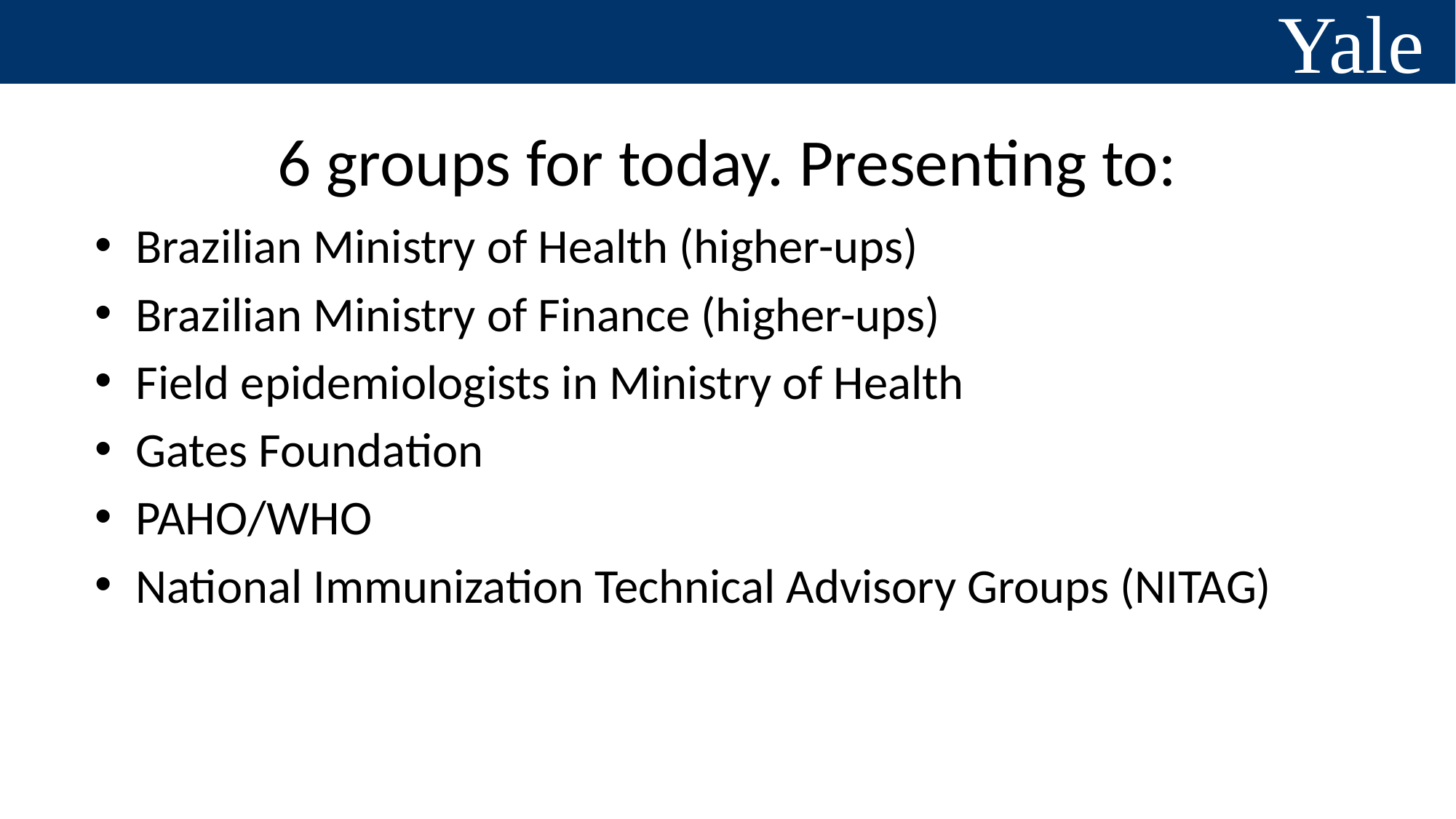

# 6 groups for today. Presenting to:
Brazilian Ministry of Health (higher-ups)
Brazilian Ministry of Finance (higher-ups)
Field epidemiologists in Ministry of Health
Gates Foundation
PAHO/WHO
National Immunization Technical Advisory Groups (NITAG)